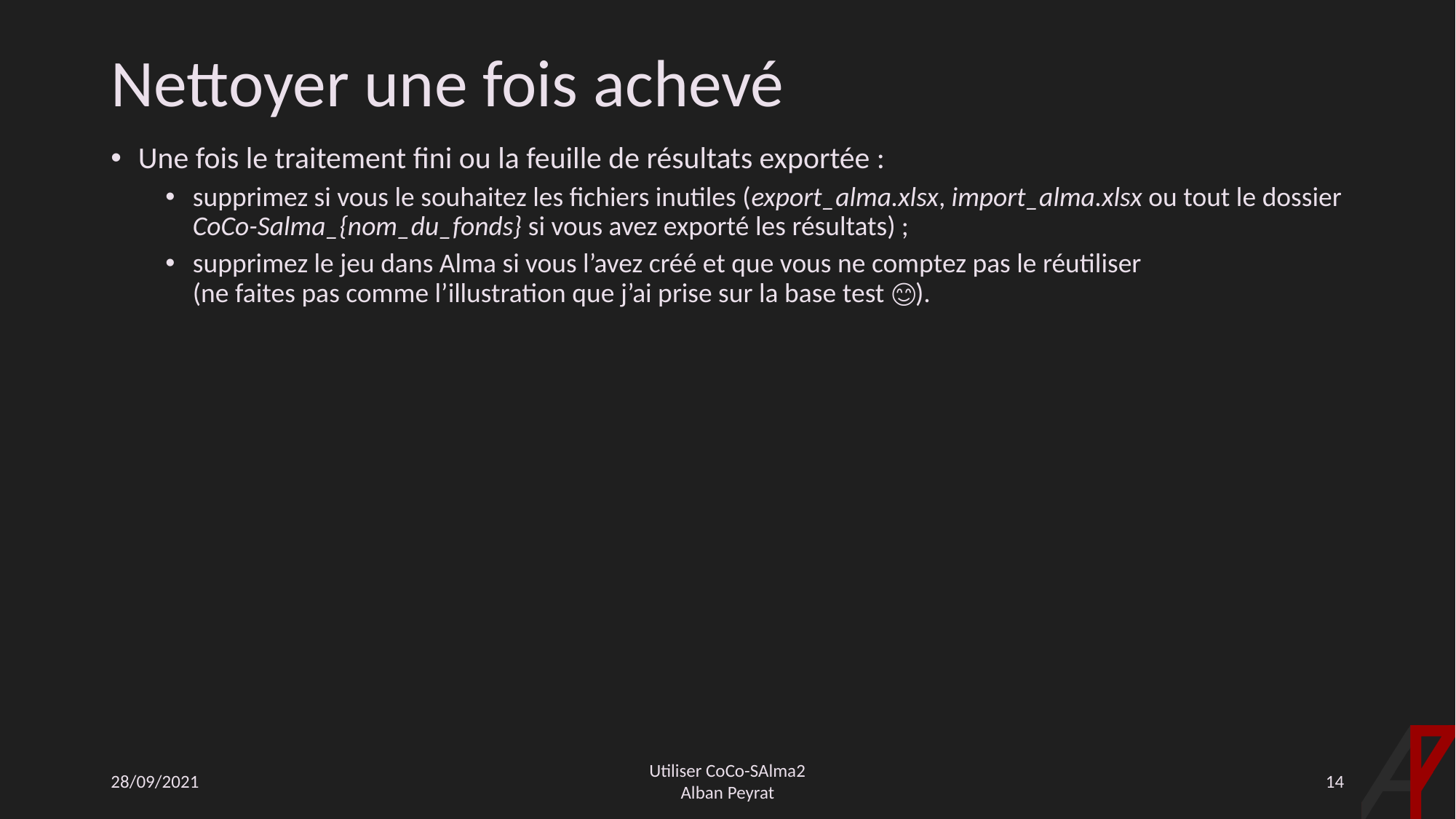

# Nettoyer une fois achevé
Une fois le traitement fini ou la feuille de résultats exportée :
supprimez si vous le souhaitez les fichiers inutiles (export_alma.xlsx, import_alma.xlsx ou tout le dossier CoCo-Salma_{nom_du_fonds} si vous avez exporté les résultats) ;
supprimez le jeu dans Alma si vous l’avez créé et que vous ne comptez pas le réutiliser
(ne faites pas comme l’illustration que j’ai prise sur la base test 😊).
28/09/2021
Utiliser CoCo-SAlma2
Alban Peyrat
14